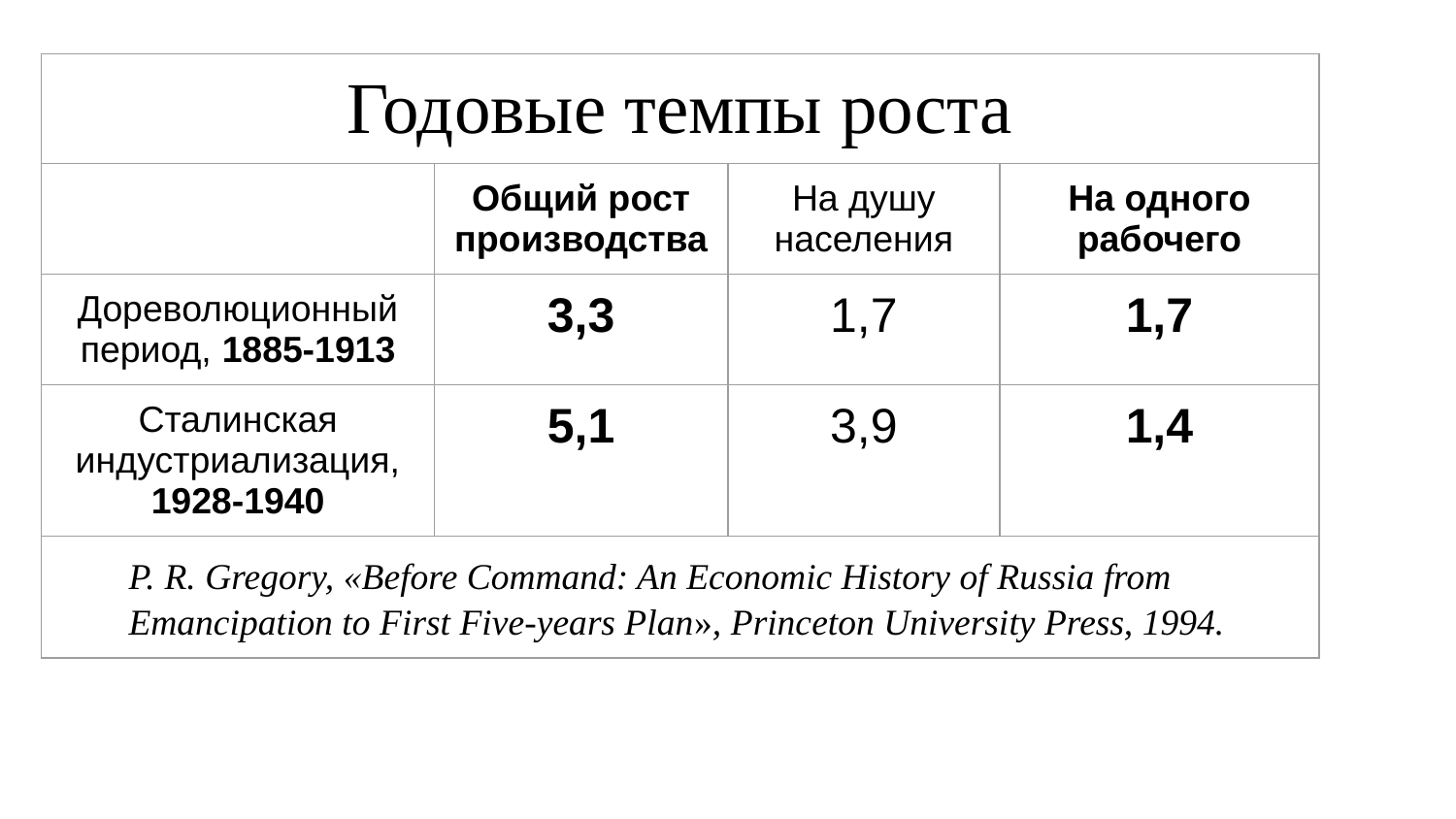

| Годовые темпы роста |  |  |  |
| --- | --- | --- | --- |
|  | Общий рост производства | На душу населения | На одного рабочего |
| Дореволюционный период, 1885-1913 | 3,3 | 1,7 | 1,7 |
| Сталинская индустриализация, 1928-1940 | 5,1 | 3,9 | 1,4 |
| P. R. Gregory, «Before Command: An Economic History of Russia from Emancipation to First Five-years Plan», Princeton University Press, 1994. |  |  |  |